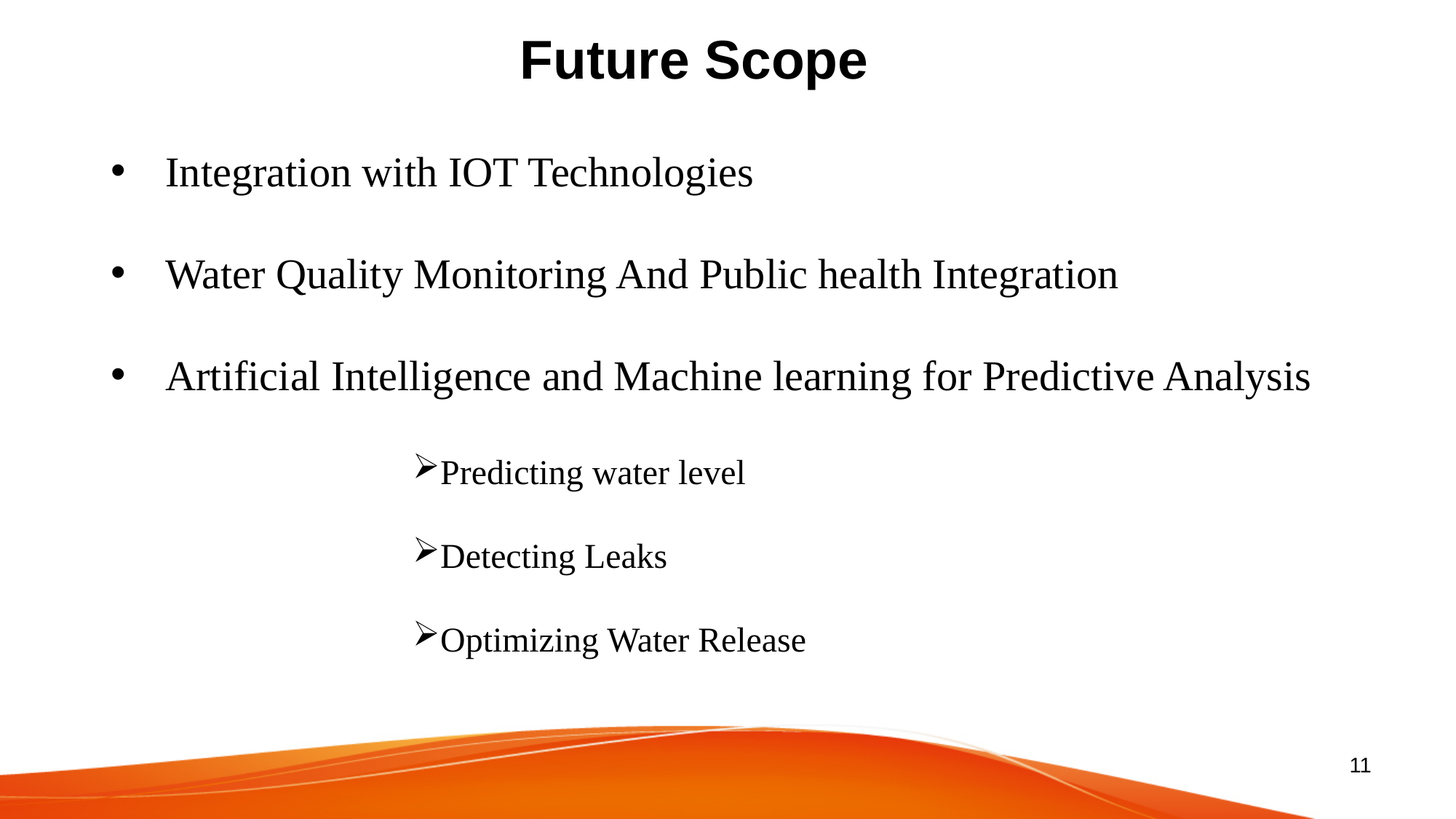

# Future Scope
Integration with IOT Technologies

Water Quality Monitoring And Public health Integration

Artificial Intelligence and Machine learning for Predictive Analysis

Predicting water level

Detecting Leaks

Optimizing Water Release

11